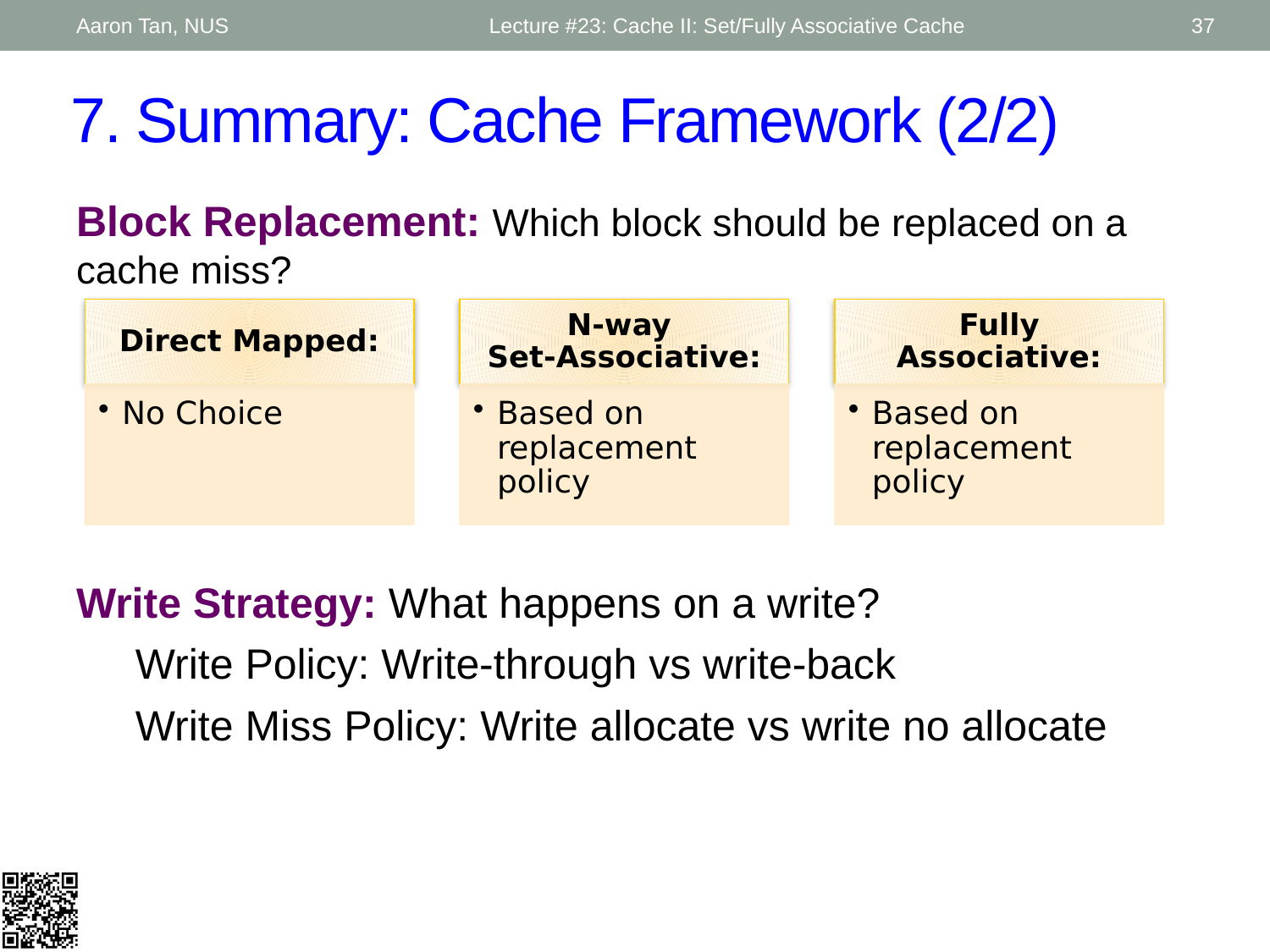

Aaron Tan, NUS
Lecture #23: Cache II: Set/Fully Associative Cache
37
# 7. Summary: Cache Framework (2/2)
Block Replacement: Which block should be replaced on a cache miss?

Direct Mapped:
No Choice
N-way
Set-Associative:
Based on replacement policy
Fully Associative:
Based on replacement policy
Write Strategy: What happens on a write?
     Write Policy: Write-through vs write-back
     Write Miss Policy: Write allocate vs write no allocate